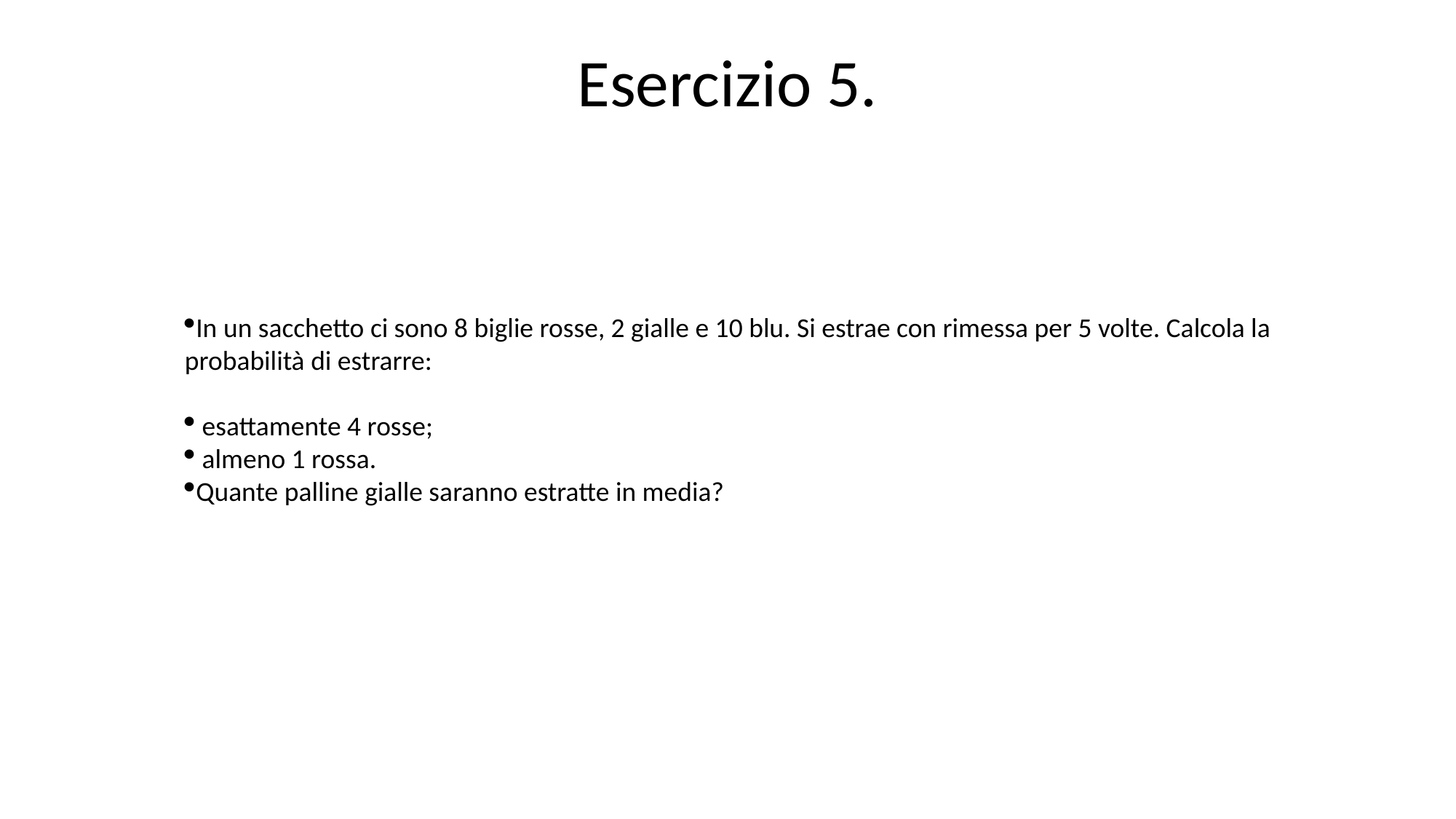

# Esercizio 5.
In un sacchetto ci sono 8 biglie rosse, 2 gialle e 10 blu. Si estrae con rimessa per 5 volte. Calcola la probabilità di estrarre:

 esattamente 4 rosse;
 almeno 1 rossa.
Quante palline gialle saranno estratte in media?